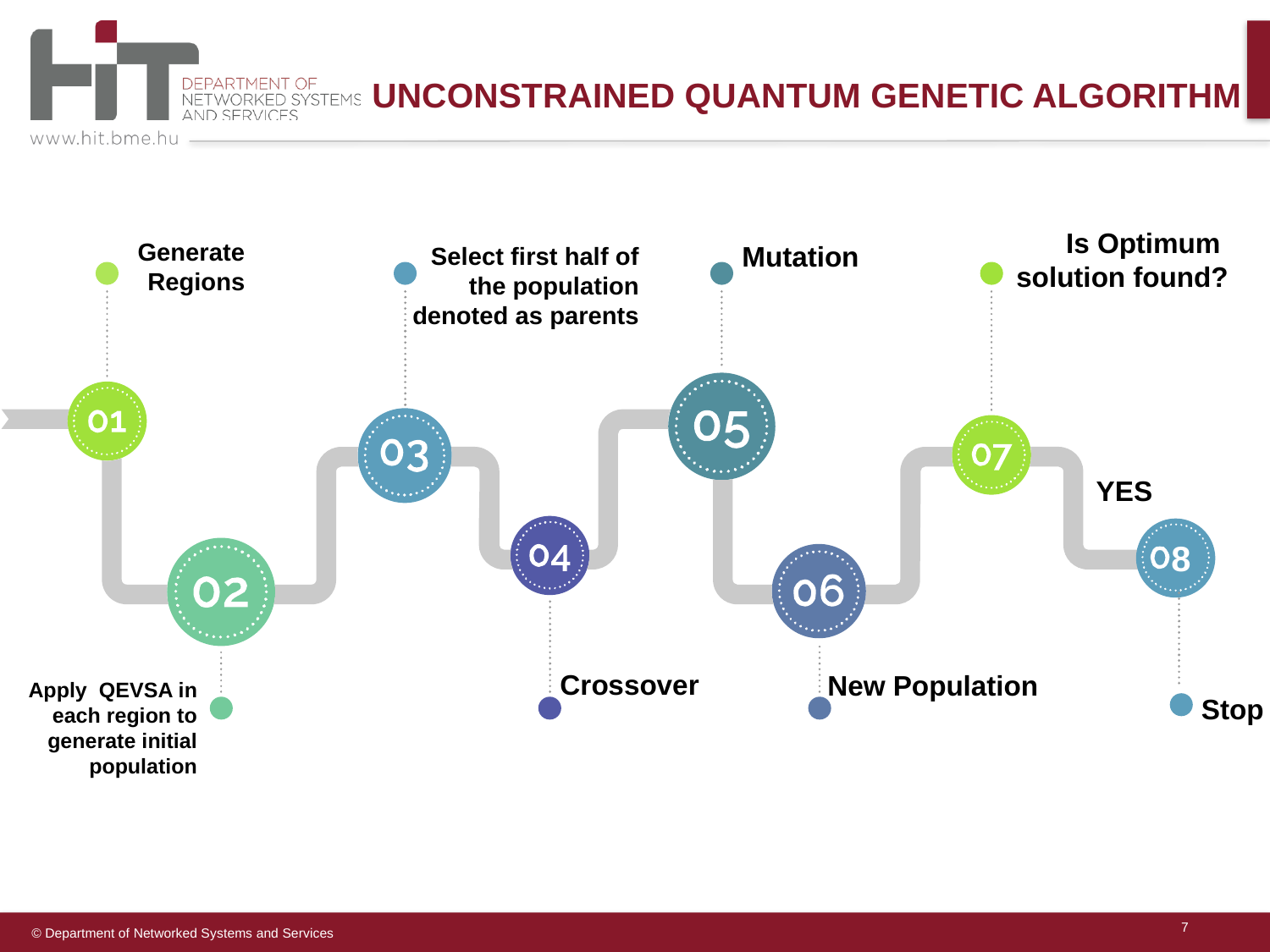

# Unconstrained Quantum GENETIC ALGORITHM
Is Optimum  solution found?
Generate Regions
Mutation
Select first half of the population denoted as parents

YES

 8

Crossover
New Population
Apply  QEVSA in each region to generate initial population
Stop